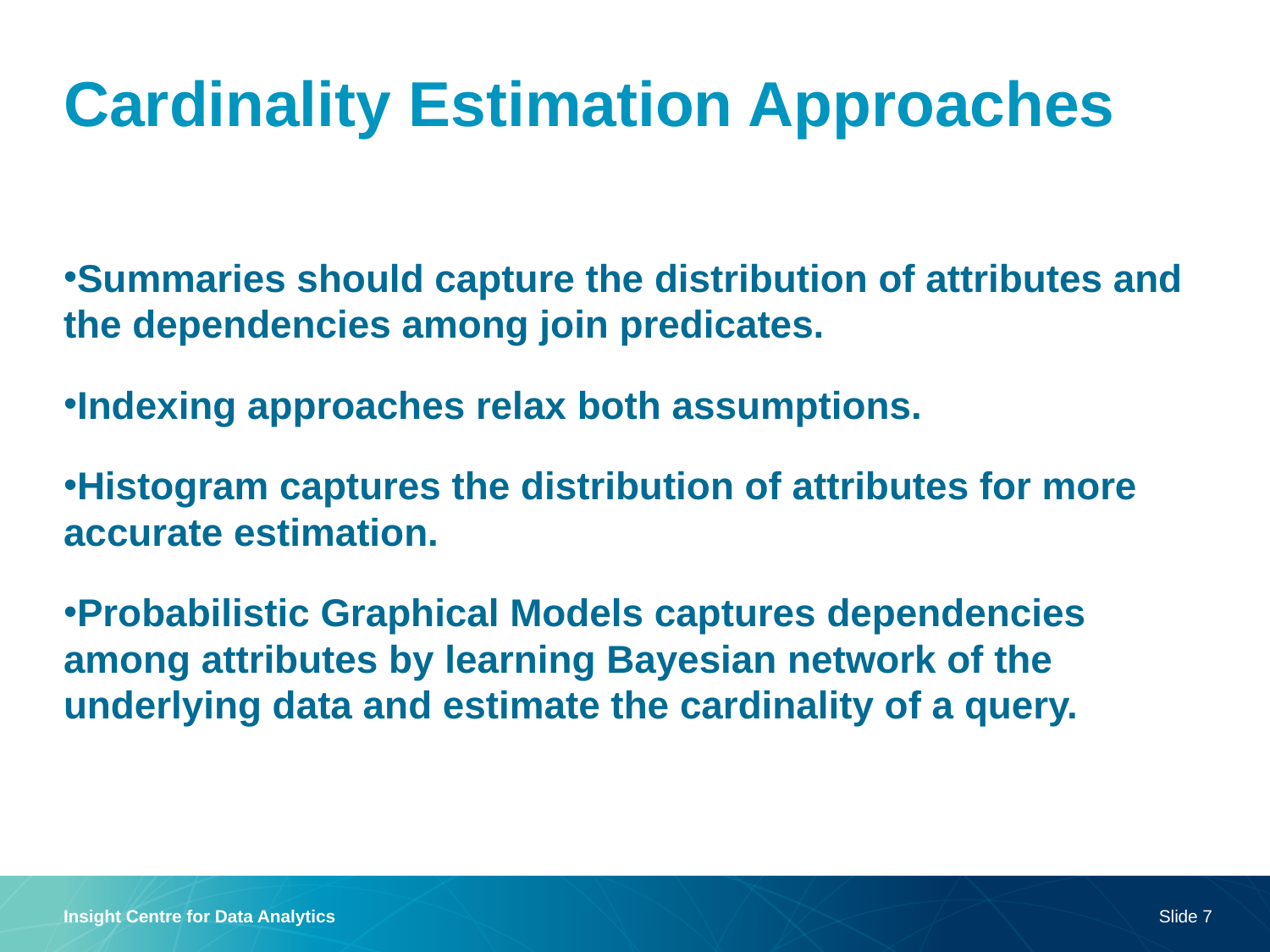

# Cardinality Estimation Approaches
Summaries should capture the distribution of attributes and the dependencies among join predicates.
Indexing approaches relax both assumptions.
Histogram captures the distribution of attributes for more accurate estimation.
Probabilistic Graphical Models captures dependencies among attributes by learning Bayesian network of the underlying data and estimate the cardinality of a query.
Insight Centre for Data Analytics
Slide 7